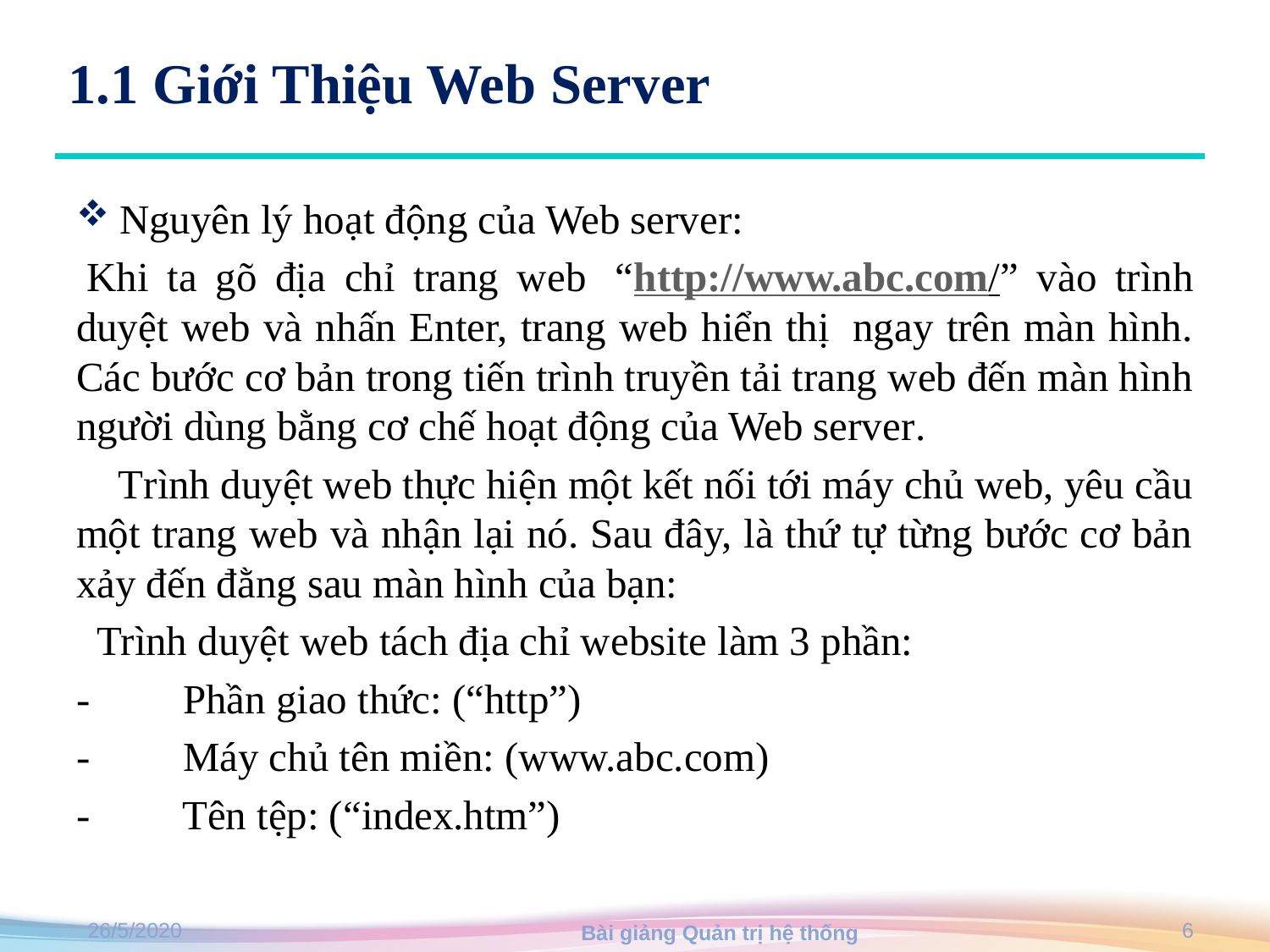

# 1.1 Giới Thiệu Web Server
Nguyên lý hoạt động của Web server:
 Khi ta gõ địa chỉ trang web  “http://www.abc.com/” vào trình duyệt web và nhấn Enter, trang web hiển thị  ngay trên màn hình. Các bước cơ bản trong tiến trình truyền tải trang web đến màn hình người dùng bằng cơ chế hoạt động của Web server.
    Trình duyệt web thực hiện một kết nối tới máy chủ web, yêu cầu một trang web và nhận lại nó. Sau đây, là thứ tự từng bước cơ bản xảy đến đằng sau màn hình của bạn:
  Trình duyệt web tách địa chỉ website làm 3 phần:
-         Phần giao thức: (“http”)
-         Máy chủ tên miền: (www.abc.com)
-         Tên tệp: (“index.htm”)

Bài giảng Quản trị hệ thống
26/5/2020
6